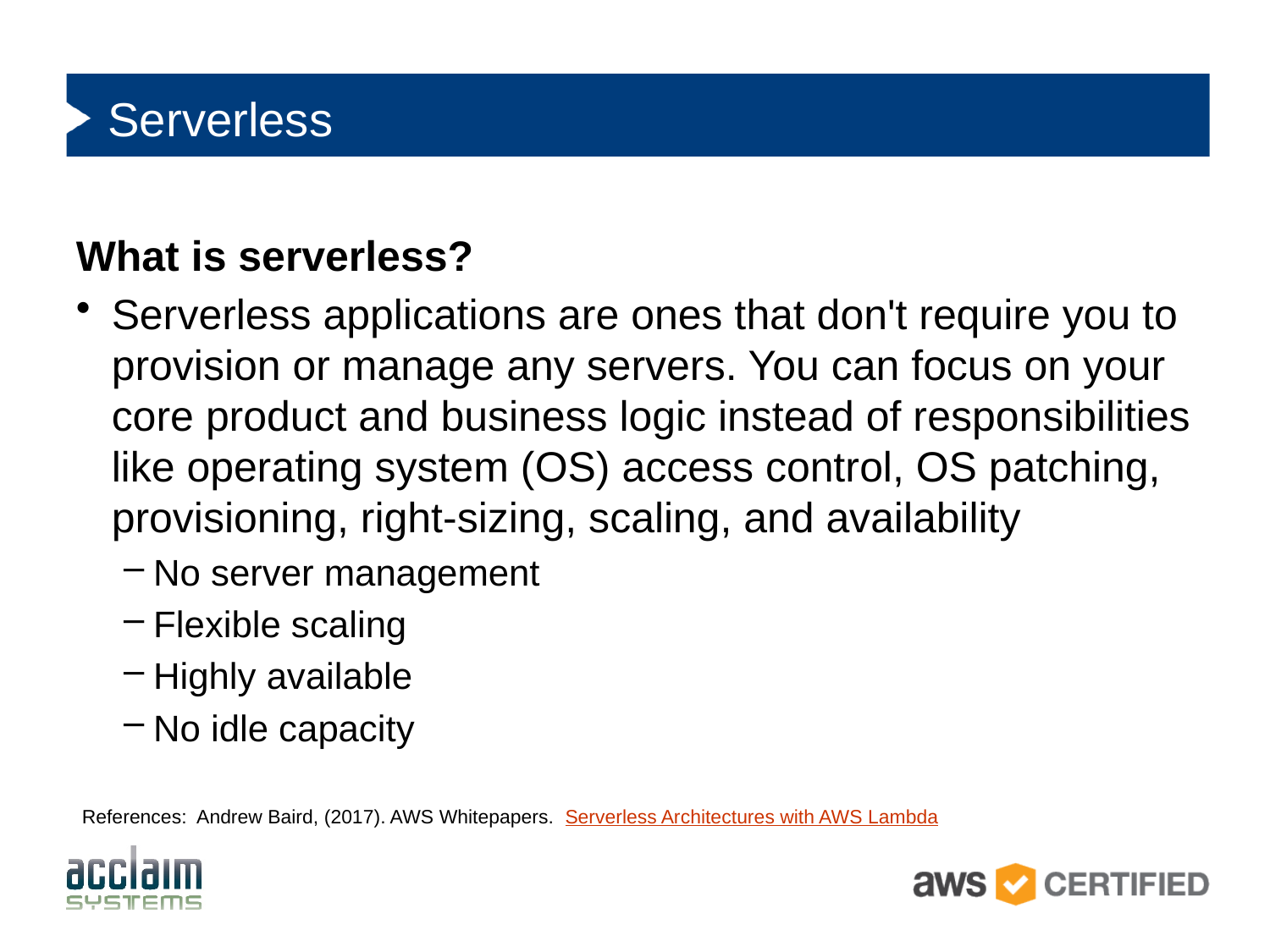

# Serverless
What is serverless?
Serverless applications are ones that don't require you to provision or manage any servers. You can focus on your core product and business logic instead of responsibilities like operating system (OS) access control, OS patching, provisioning, right-sizing, scaling, and availability
No server management
Flexible scaling
Highly available
No idle capacity

References:  Andrew Baird, (2017). AWS Whitepapers.  Serverless Architectures with AWS Lambda